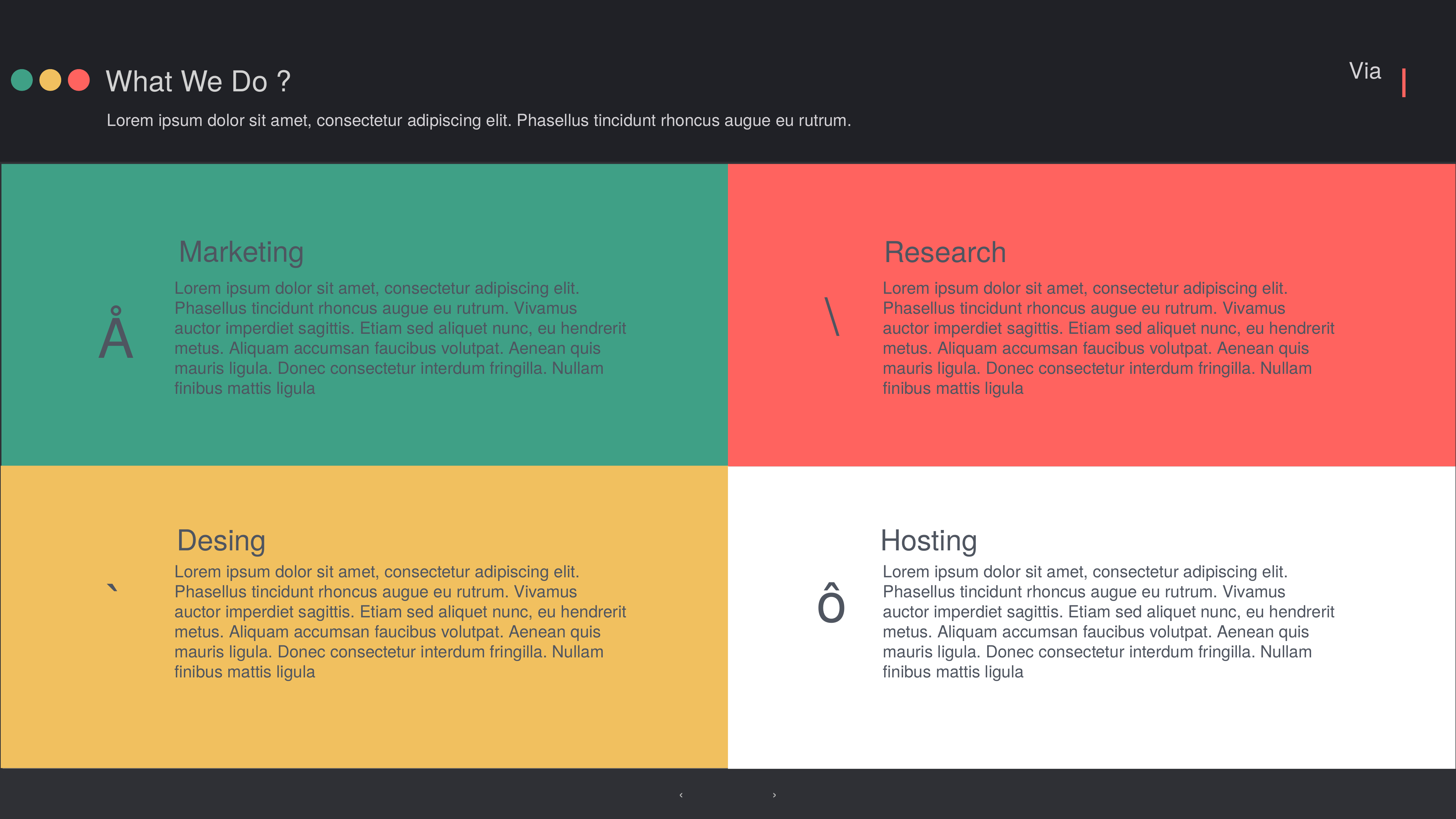

What We Do ?
Lorem ipsum dolor sit amet, consectetur adipiscing elit. Phasellus tincidunt rhoncus augue eu rutrum.

Marketing
Lorem ipsum dolor sit amet, consectetur adipiscing elit. Phasellus tincidunt rhoncus augue eu rutrum. Vivamus auctor imperdiet sagittis. Etiam sed aliquet nunc, eu hendrerit metus. Aliquam accumsan faucibus volutpat. Aenean quis mauris ligula. Donec consectetur interdum fringilla. Nullam finibus mattis ligula
Å

Research
Lorem ipsum dolor sit amet, consectetur adipiscing elit. Phasellus tincidunt rhoncus augue eu rutrum. Vivamus auctor imperdiet sagittis. Etiam sed aliquet nunc, eu hendrerit metus. Aliquam accumsan faucibus volutpat. Aenean quis mauris ligula. Donec consectetur interdum fringilla. Nullam finibus mattis ligula
\

Desing
Lorem ipsum dolor sit amet, consectetur adipiscing elit. Phasellus tincidunt rhoncus augue eu rutrum. Vivamus auctor imperdiet sagittis. Etiam sed aliquet nunc, eu hendrerit metus. Aliquam accumsan faucibus volutpat. Aenean quis mauris ligula. Donec consectetur interdum fringilla. Nullam finibus mattis ligula
`

Hosting
Lorem ipsum dolor sit amet, consectetur adipiscing elit. Phasellus tincidunt rhoncus augue eu rutrum. Vivamus auctor imperdiet sagittis. Etiam sed aliquet nunc, eu hendrerit metus. Aliquam accumsan faucibus volutpat. Aenean quis mauris ligula. Donec consectetur interdum fringilla. Nullam finibus mattis ligula
ô
62